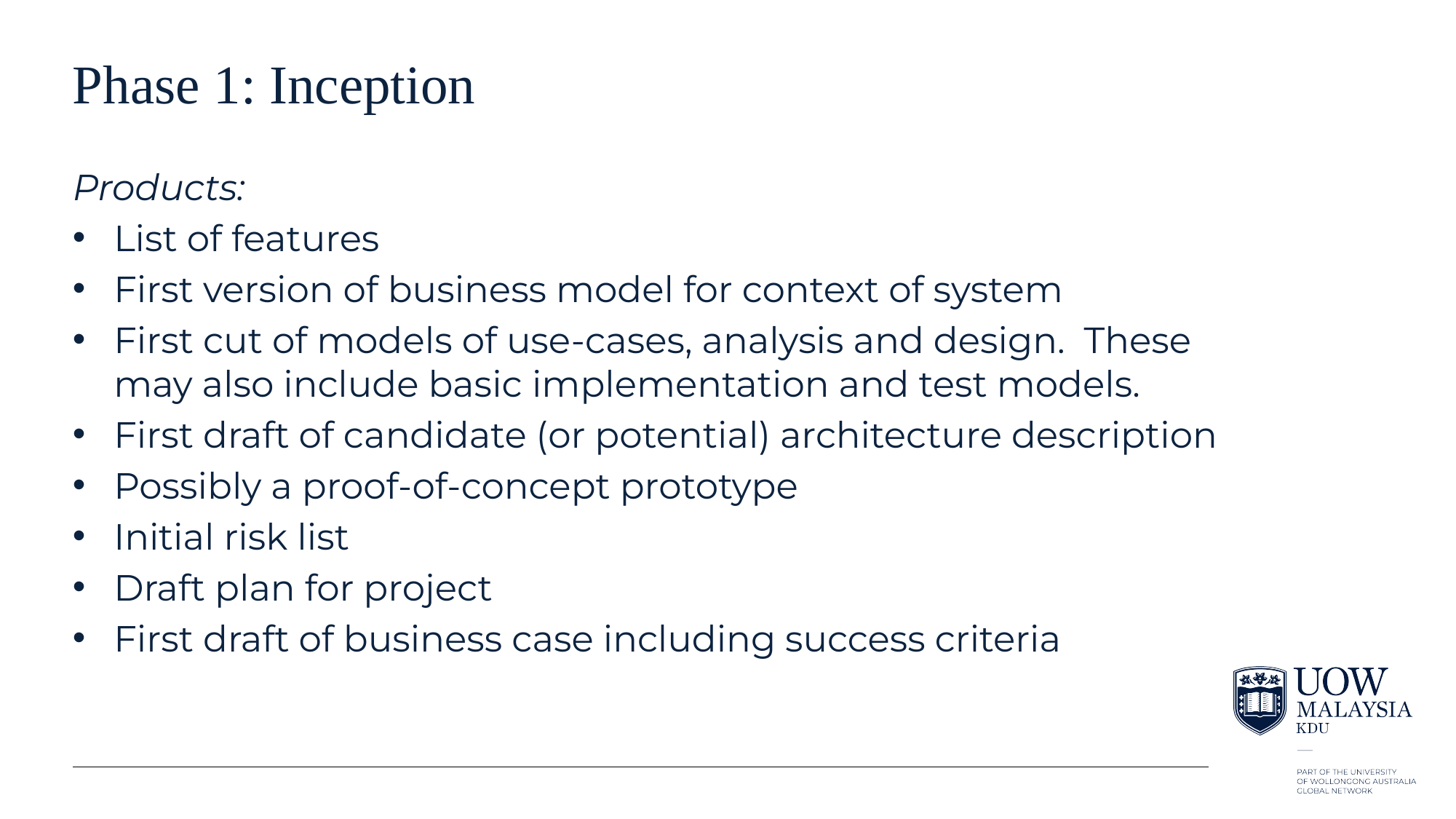

# Phase 1: Inception
Products:
List of features
First version of business model for context of system
First cut of models of use-cases, analysis and design.  These may also include basic implementation and test models.
First draft of candidate (or potential) architecture description
Possibly a proof-of-concept prototype
Initial risk list
Draft plan for project
First draft of business case including success criteria